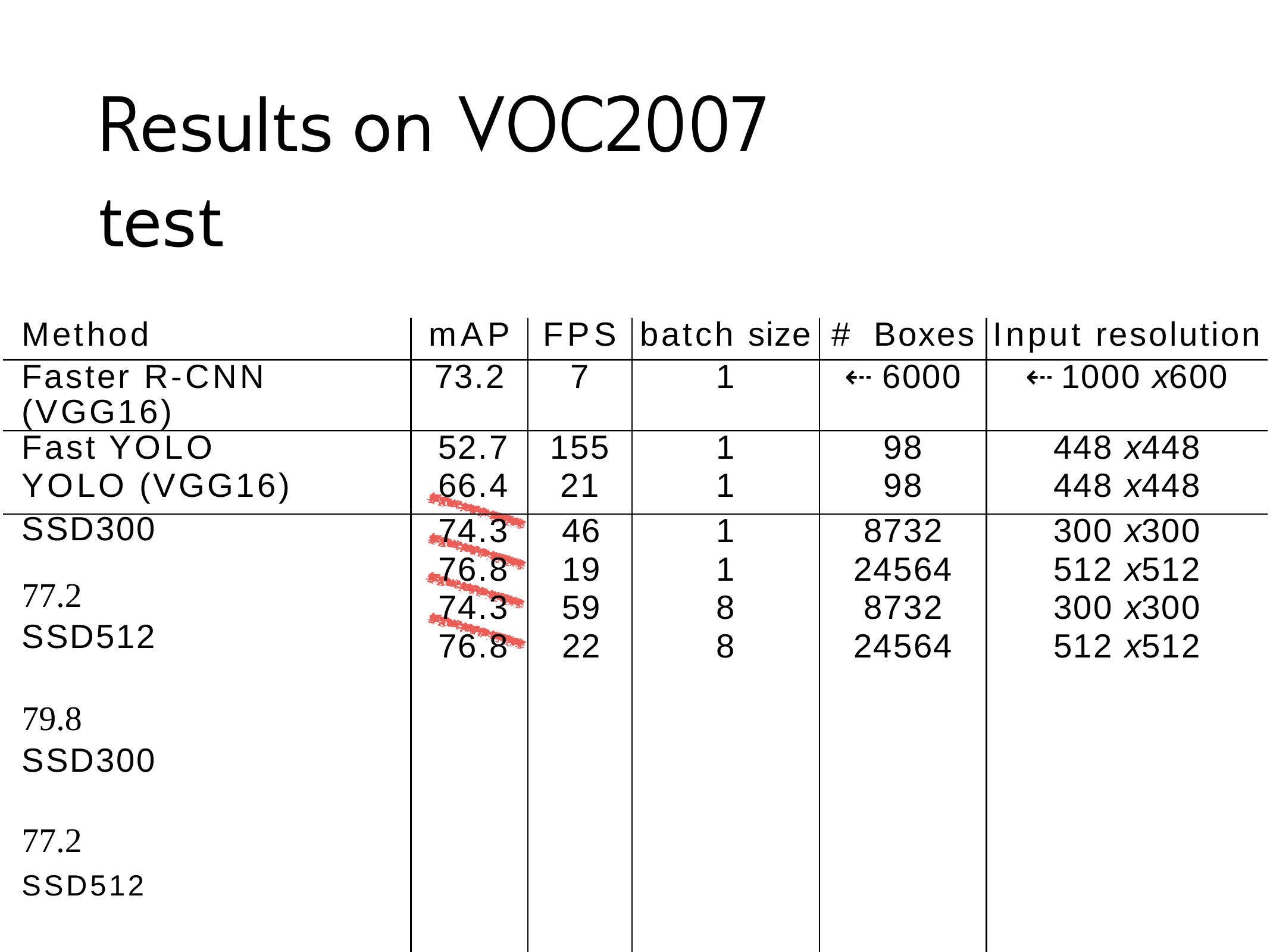

# Results	on VOC2007	test
| Method | mAP | FPS | batch size | # Boxes | Input resolution |
| --- | --- | --- | --- | --- | --- |
| Faster R-CNN (VGG16) | 73.2 | 7 | 1 | ⇠ 6000 | ⇠ 1000 x600 |
| Fast YOLO YOLO (VGG16) | 52.7 66.4 | 155 21 | 1 1 | 98 98 | 448 x448 448 x448 |
| SSD300 77.2 SSD512 79.8 SSD300 77.2 SSD512 79.8 | 74.3 76.8 74.3 76.8 | 46 19 59 22 | 1 1 8 8 | 8732 24564 8732 24564 | 300 x300 512 x512 300 x300 512 x512 |